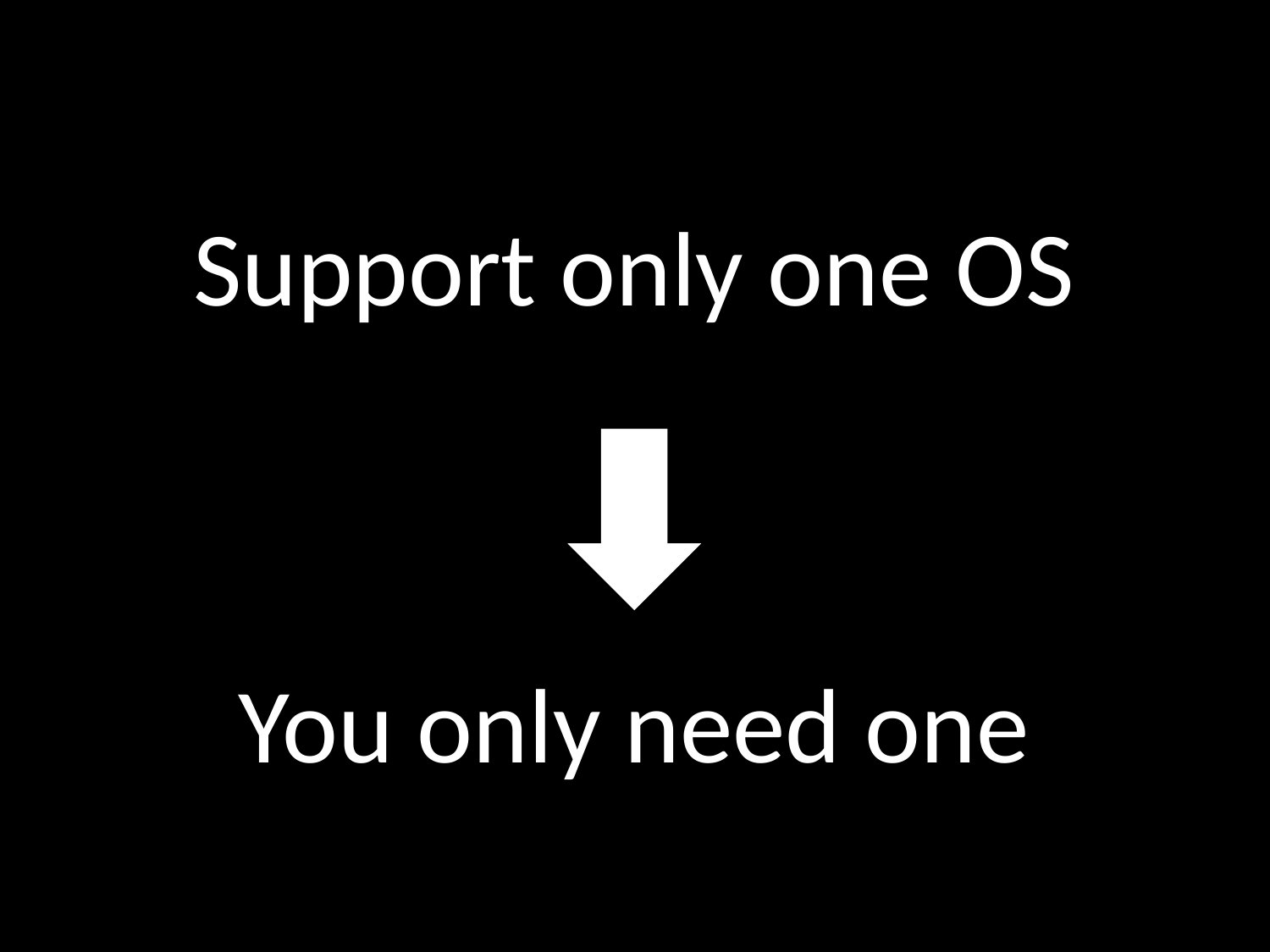

# Support only one OS You only need one